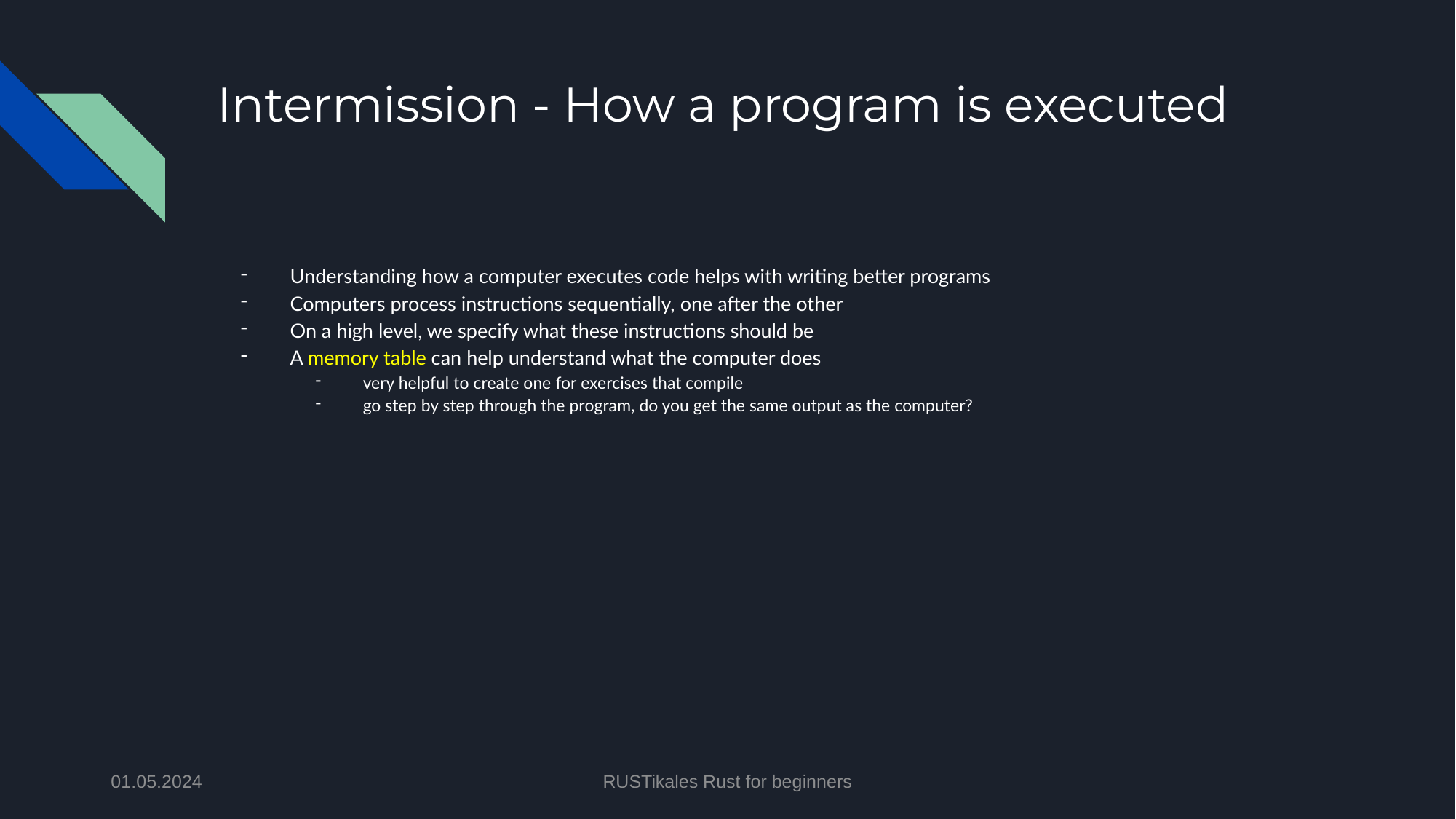

# Intermission - How a program is executed
Understanding how a computer executes code helps with writing better programs
Computers process instructions sequentially, one after the other
On a high level, we specify what these instructions should be
A memory table can help understand what the computer does
very helpful to create one for exercises that compile
go step by step through the program, do you get the same output as the computer?
01.05.2024
RUSTikales Rust for beginners